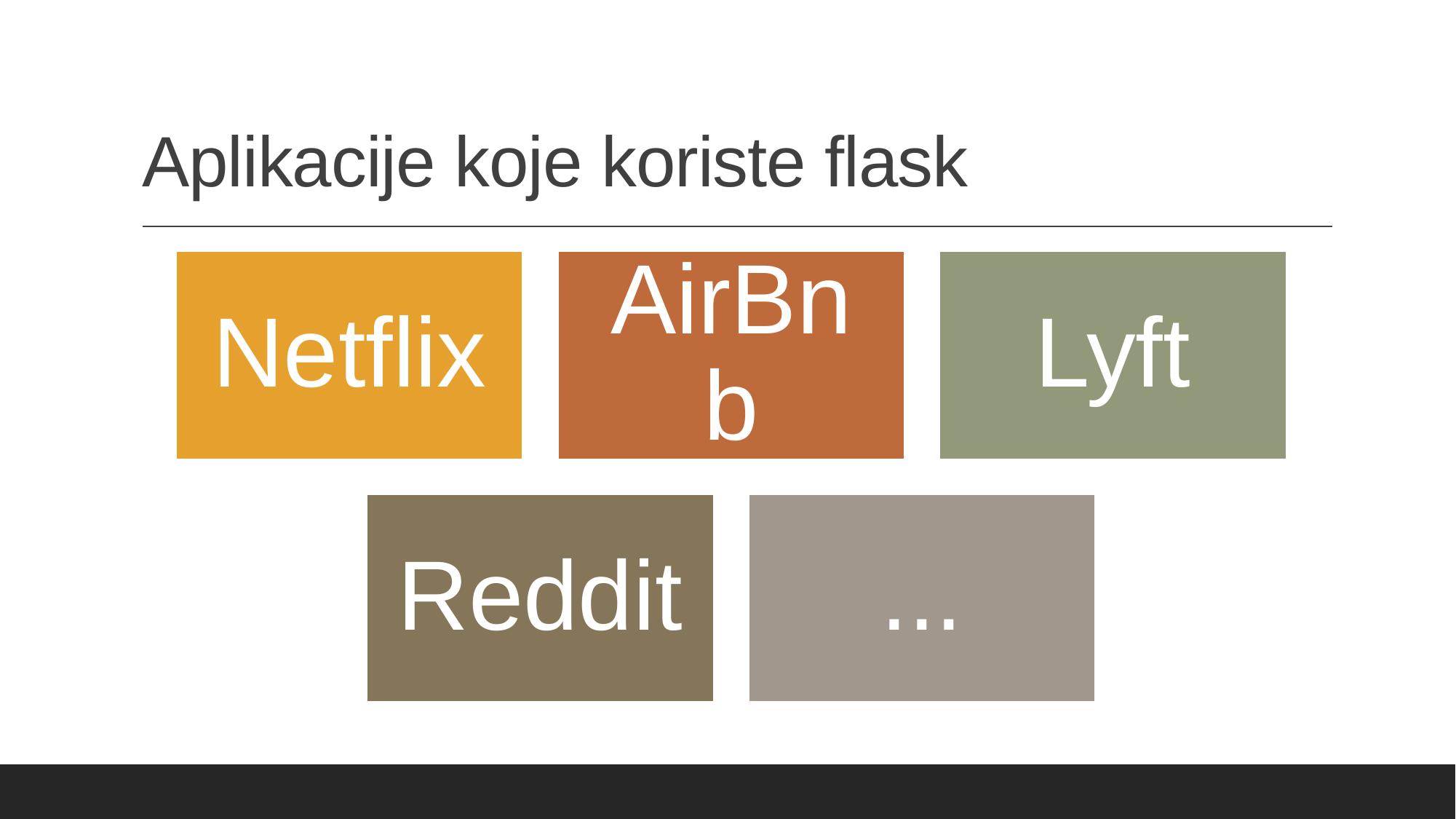

# Aplikacije koje koriste flask
Netflix
AirBnb
Lyft
Reddit
...